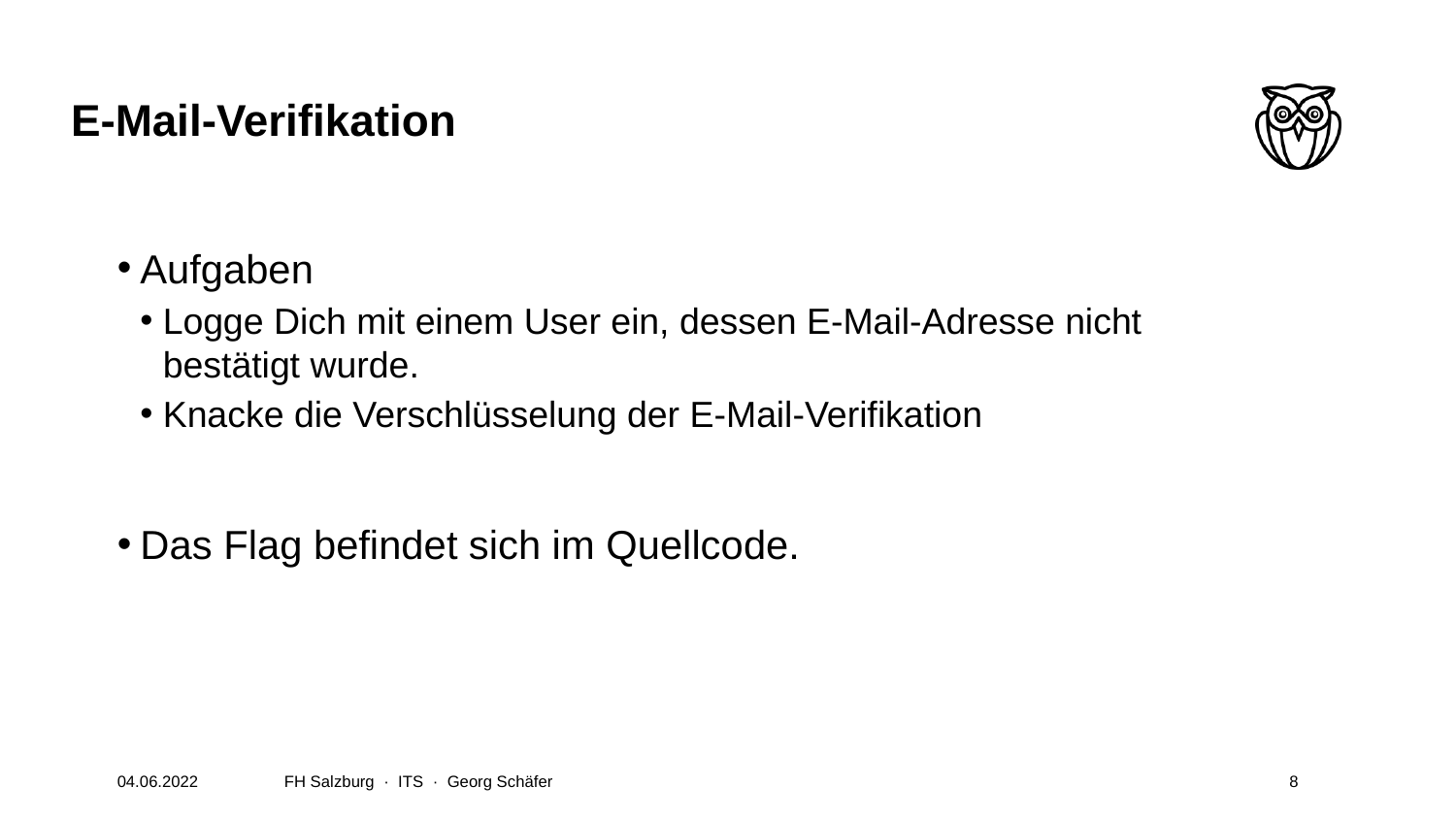

# E-Mail-Verifikation
Aufgaben
Logge Dich mit einem User ein, dessen E-Mail-Adresse nicht bestätigt wurde.
Knacke die Verschlüsselung der E-Mail-Verifikation

Das Flag befindet sich im Quellcode.

04.06.2022
FH Salzburg  ·  ITS  ·  Georg Schäfer
8